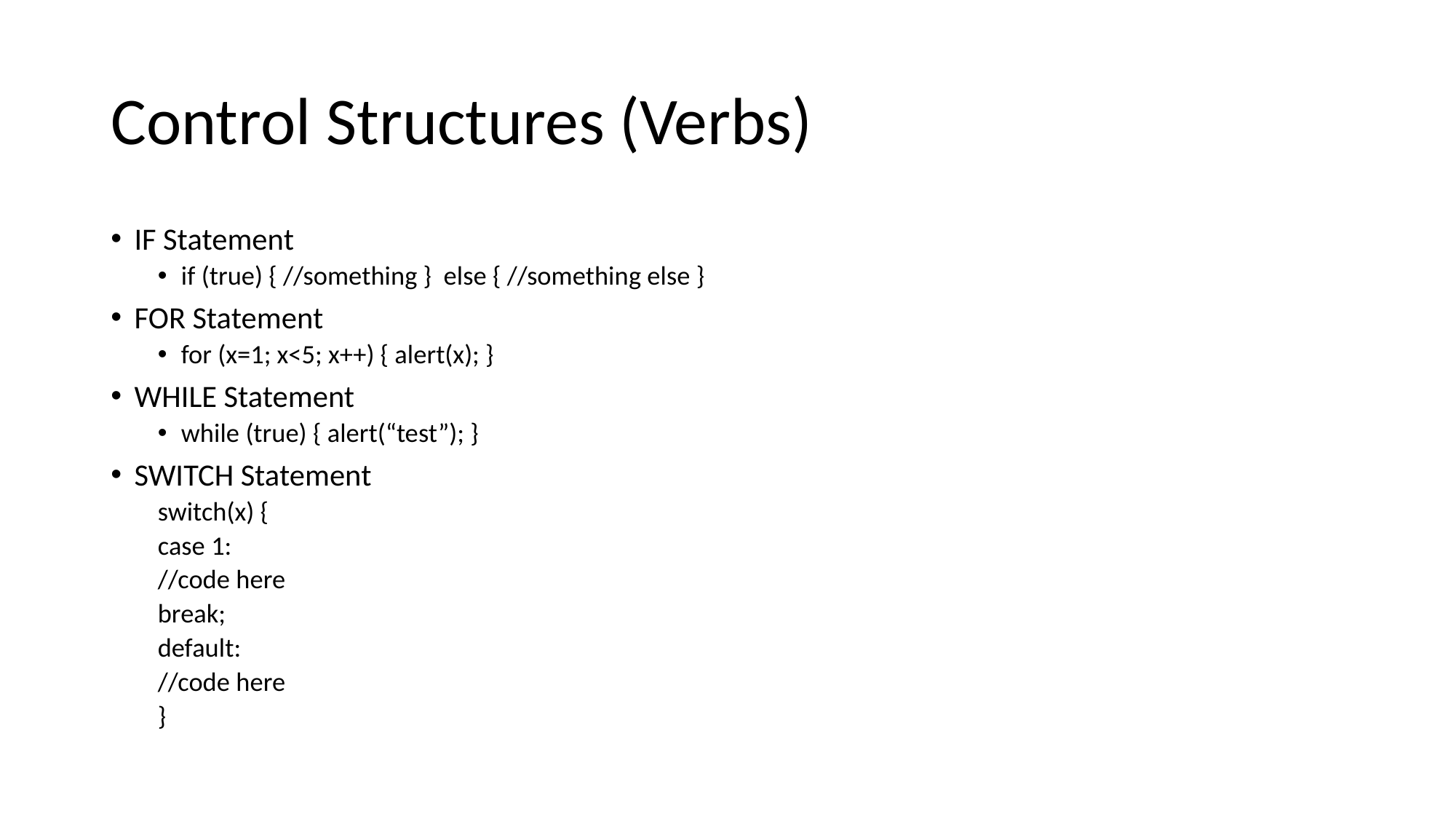

# Control Structures (Verbs)
IF Statement
if (true) { //something }  else { //something else }
FOR Statement
for (x=1; x<5; x++) { alert(x); }
WHILE Statement
while (true) { alert(“test”); }
SWITCH Statement
switch(x) {
	case 1:
		//code here
		break;
	default:
		//code here
}